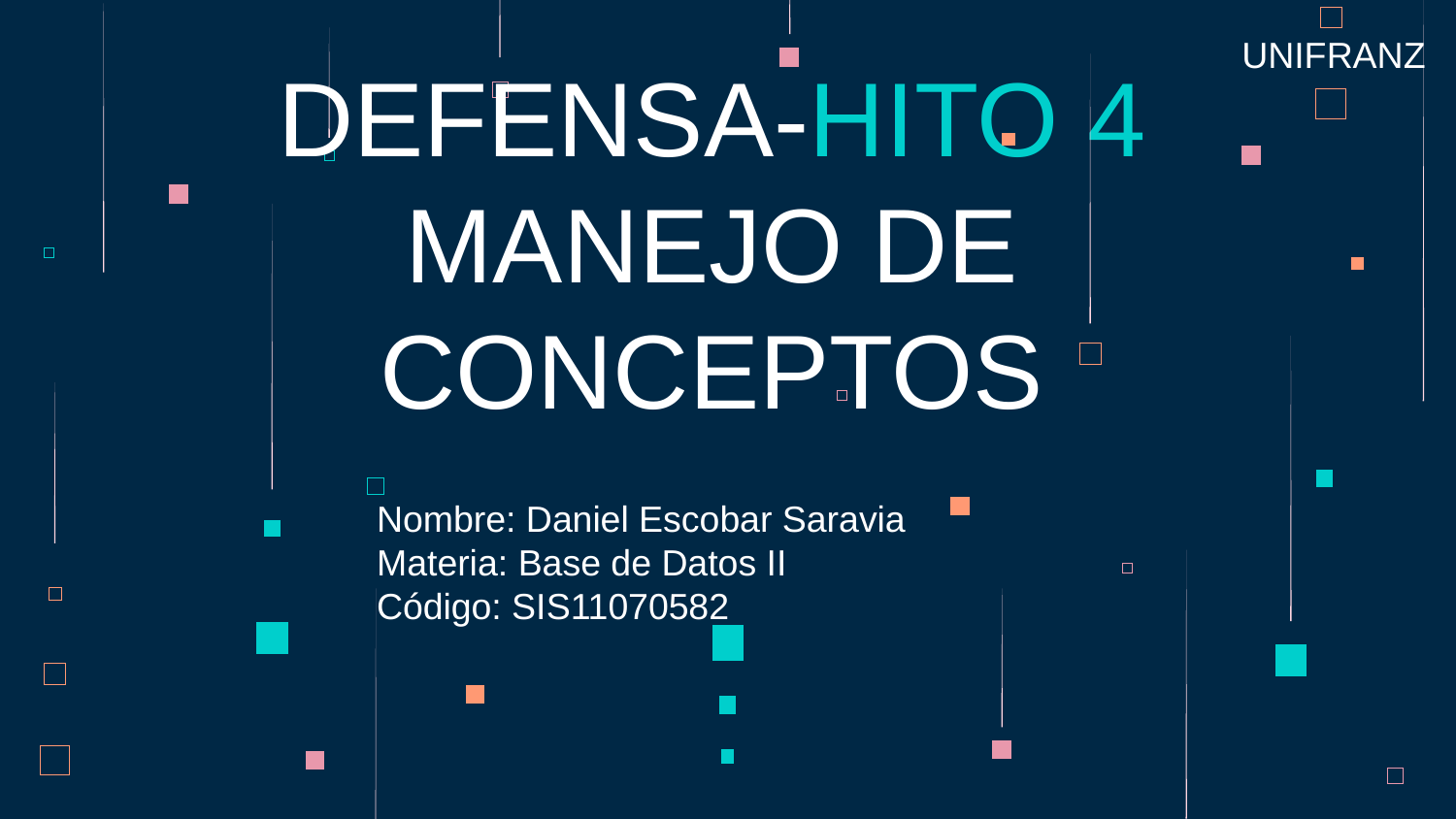

UNIFRANZ

# DEFENSA-HITO 4 MANEJO DE CONCEPTOS

Nombre: Daniel Escobar Saravia
Materia: Base de Datos II
Código: SIS11070582